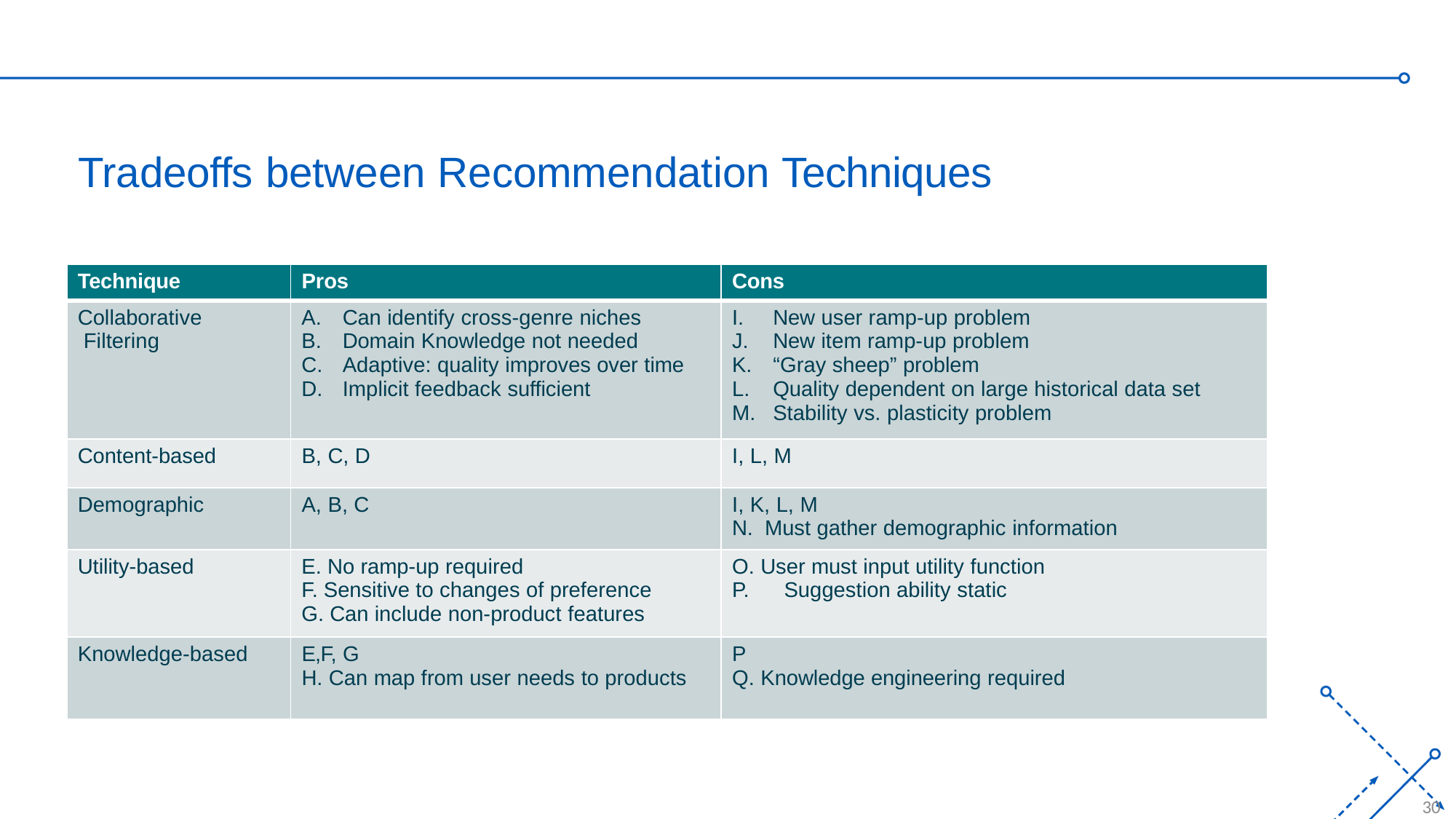

# Tradeoffs between Recommendation Techniques
| Technique | Pros | Cons |
| --- | --- | --- |
| Collaborative Filtering | Can identify cross-genre niches Domain Knowledge not needed Adaptive: quality improves over time Implicit feedback sufficient | New user ramp-up problem New item ramp-up problem “Gray sheep” problem Quality dependent on large historical data set Stability vs. plasticity problem |
| Content-based | B, C, D | I, L, M |
| Demographic | A, B, C | I, K, L, M N. Must gather demographic information |
| Utility-based | No ramp-up required Sensitive to changes of preference Can include non-product features | O. User must input utility function P. Suggestion ability static |
| Knowledge-based | E,F, G H. Can map from user needs to products | P Q. Knowledge engineering required |
30